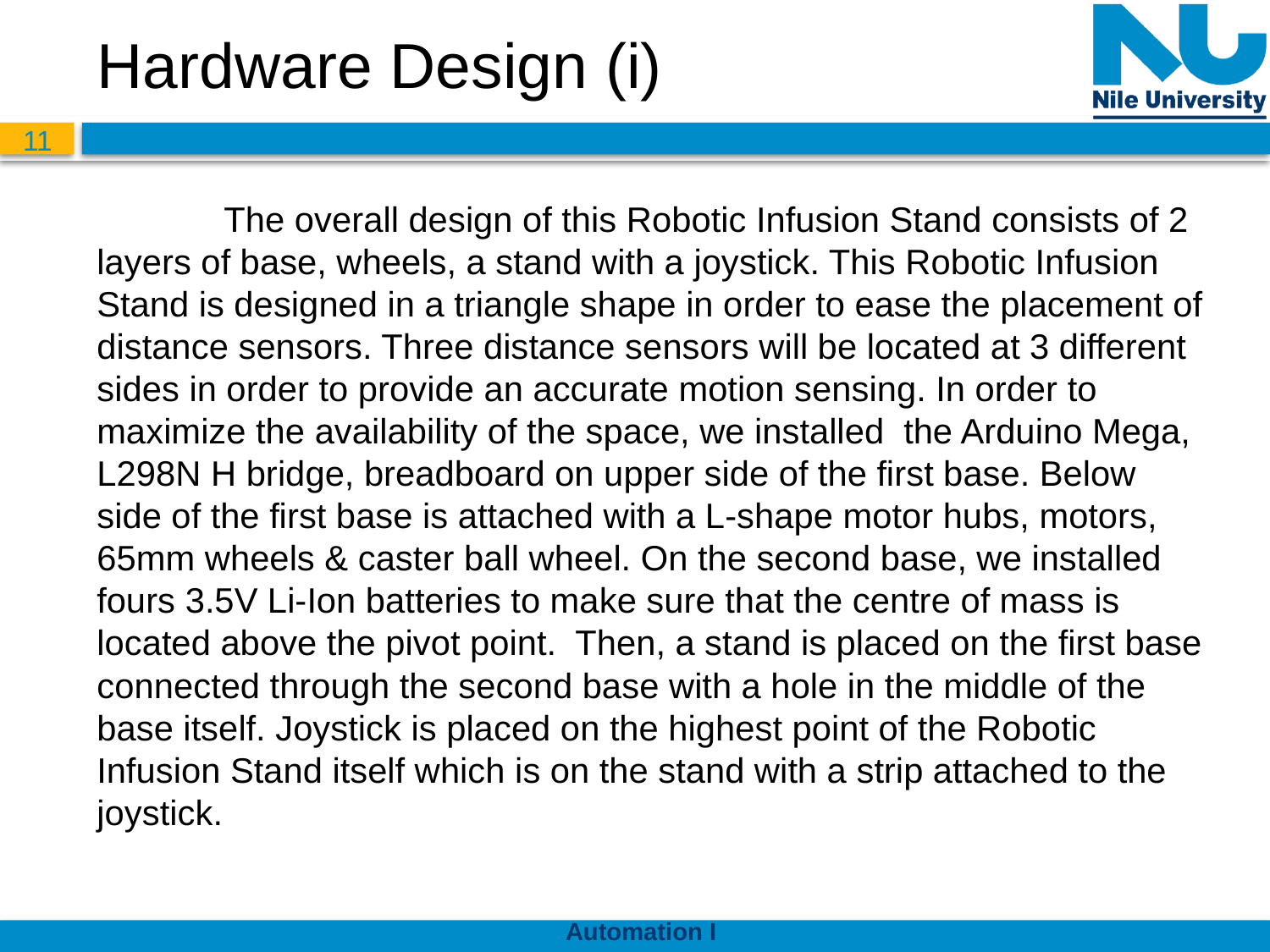

# Hardware Design (i)
	The overall design of this Robotic Infusion Stand consists of 2 layers of base, wheels, a stand with a joystick. This Robotic Infusion Stand is designed in a triangle shape in order to ease the placement of distance sensors. Three distance sensors will be located at 3 different sides in order to provide an accurate motion sensing. In order to maximize the availability of the space, we installed  the Arduino Mega, L298N H bridge, breadboard on upper side of the first base. Below side of the first base is attached with a L-shape motor hubs, motors, 65mm wheels & caster ball wheel. On the second base, we installed fours 3.5V Li-Ion batteries to make sure that the centre of mass is located above the pivot point.  Then, a stand is placed on the first base connected through the second base with a hole in the middle of the base itself. Joystick is placed on the highest point of the Robotic Infusion Stand itself which is on the stand with a strip attached to the joystick.